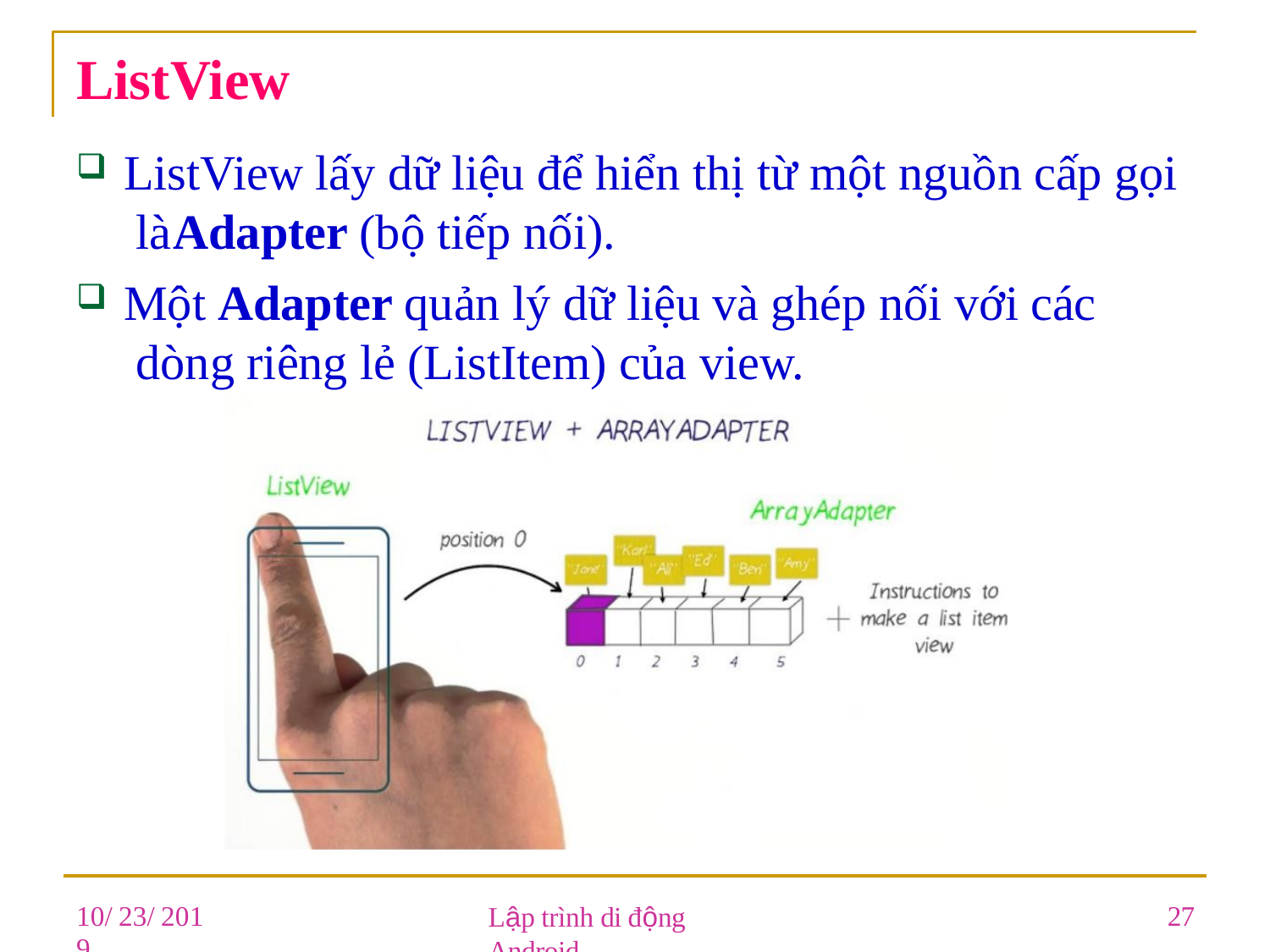

# ListView
ListView lấy dữ liệu để hiển thị từ một nguồn cấp gọi  là	Adapter (bộ tiếp nối).
Một Adapter quản lý dữ liệu và ghép nối với các  dòng riêng lẻ (ListItem) của view.

Lập trình di động Android
10/23/2019
27